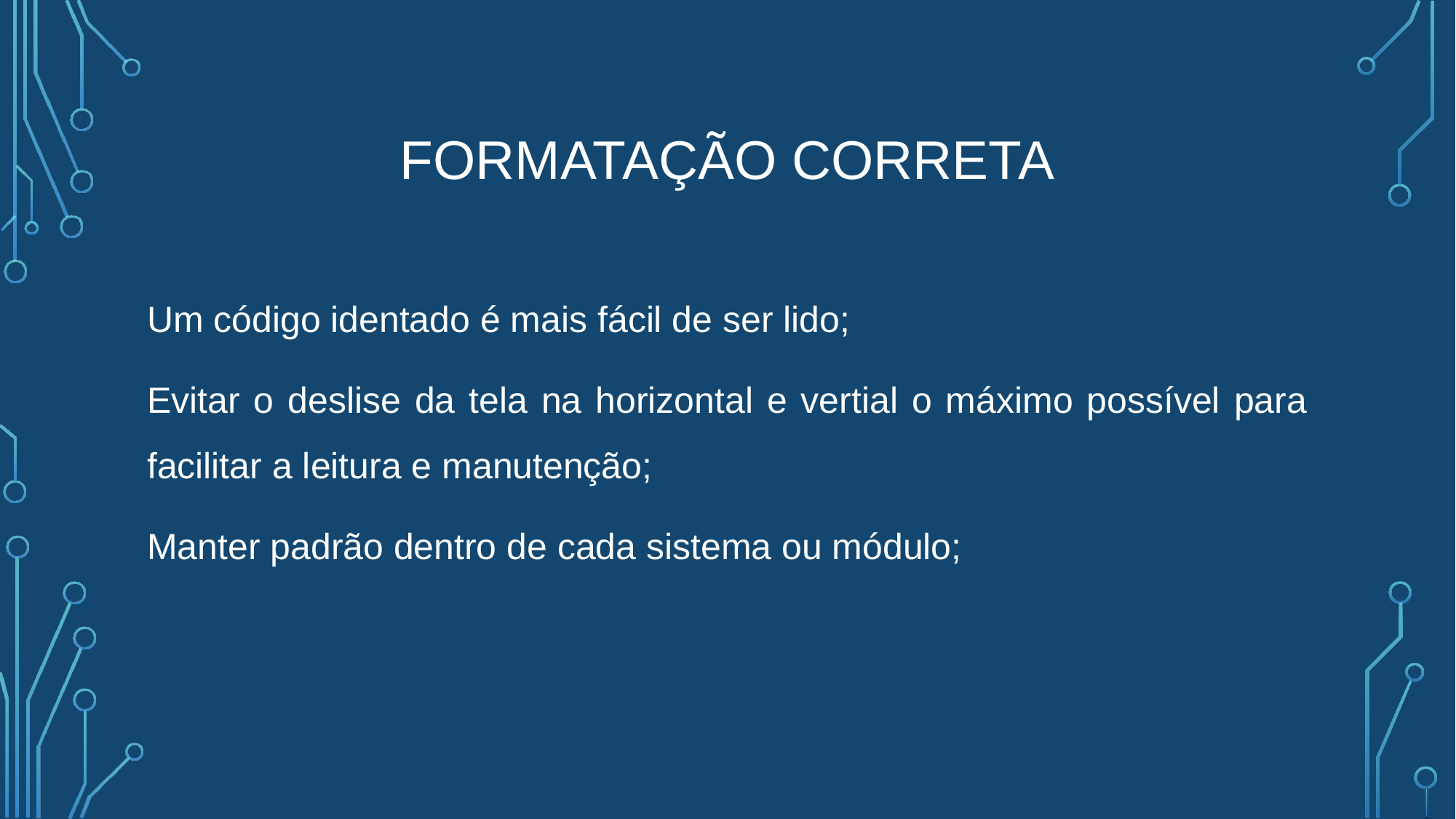

# Formatação correta
Um código identado é mais fácil de ser lido;
Evitar o deslise da tela na horizontal e vertial o máximo possível para facilitar a leitura e manutenção;
Manter padrão dentro de cada sistema ou módulo;